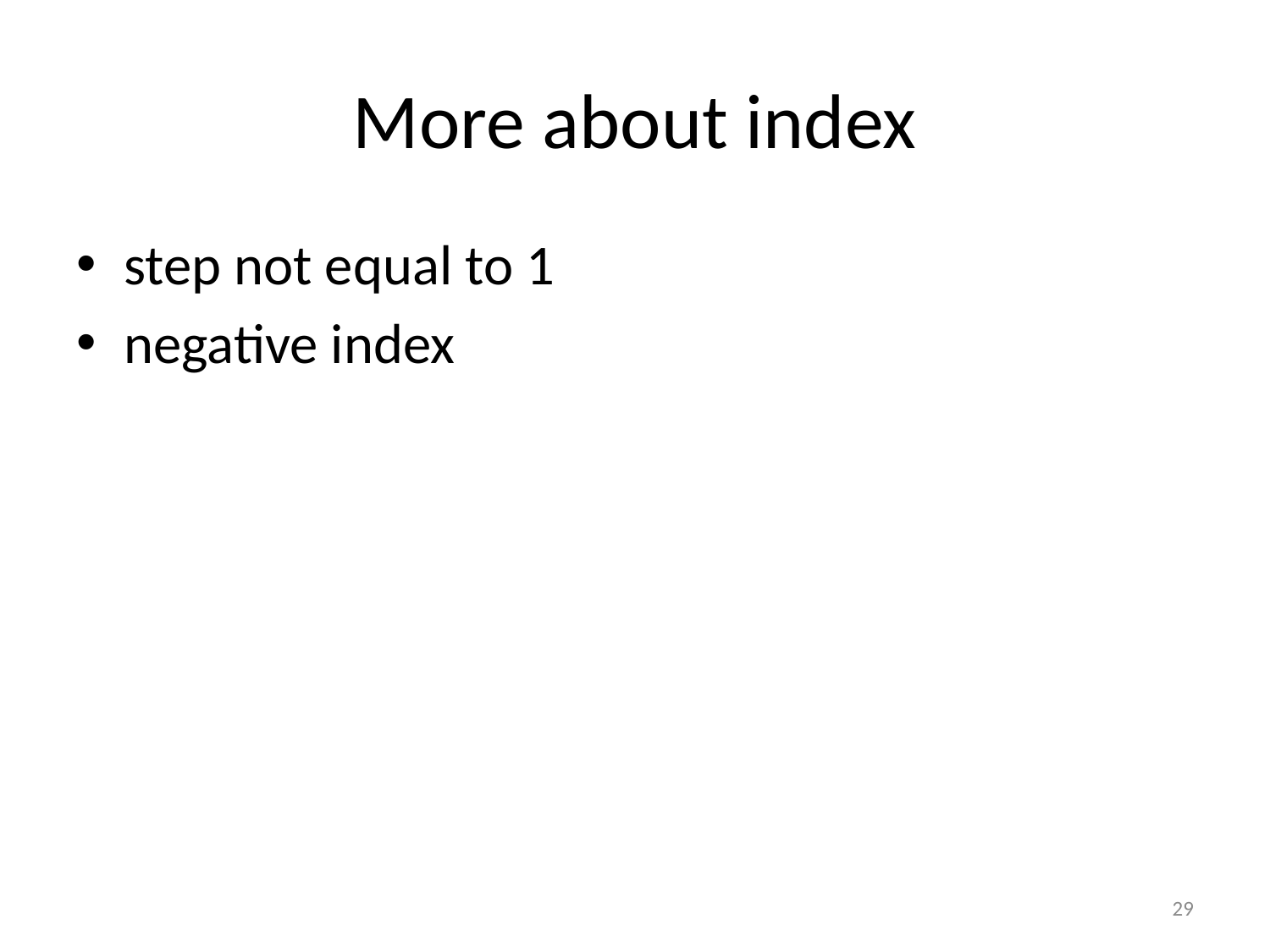

# More about index
step not equal to 1
negative index
29